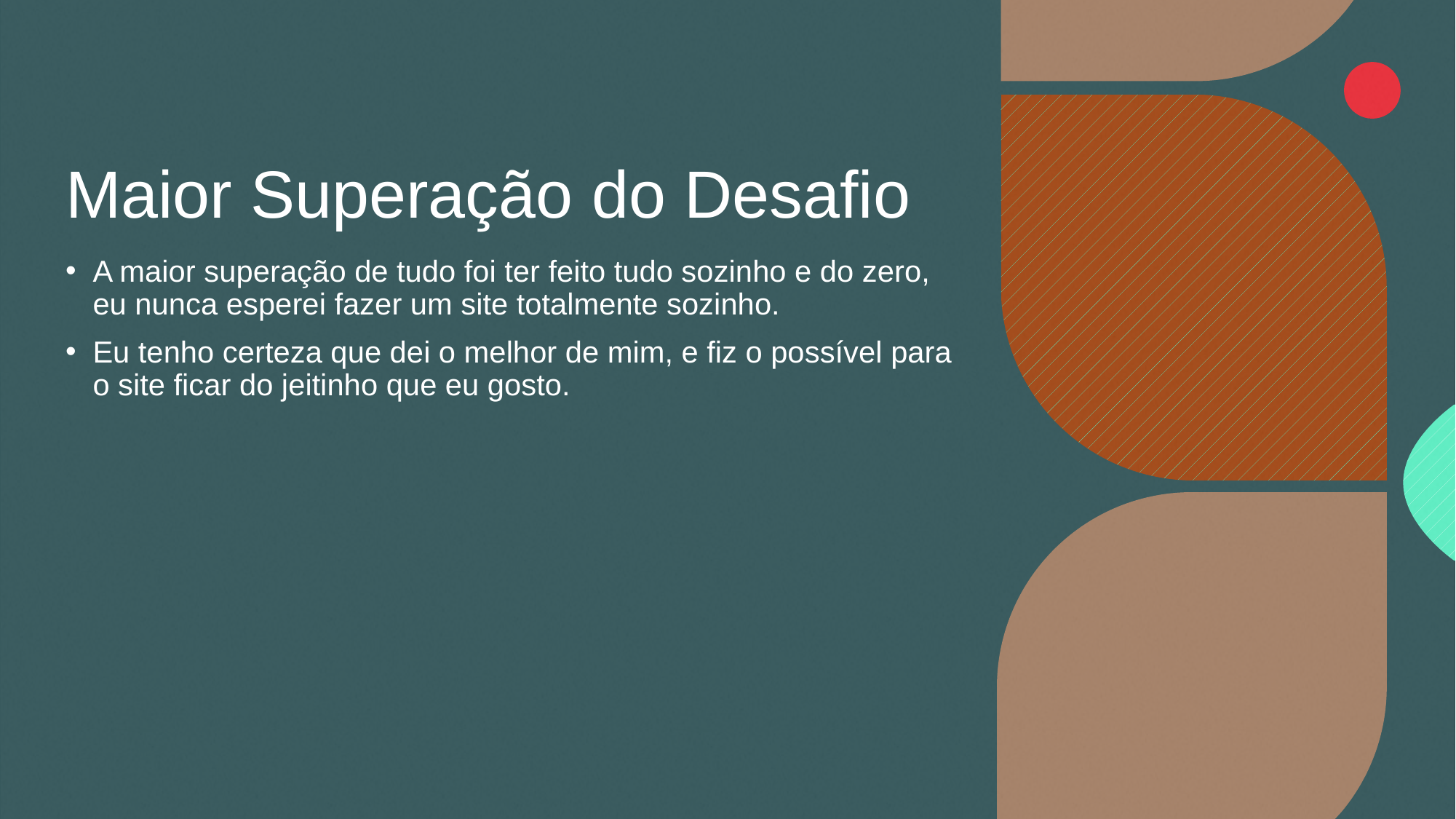

# Maior Superação do Desafio
A maior superação de tudo foi ter feito tudo sozinho e do zero, eu nunca esperei fazer um site totalmente sozinho.
Eu tenho certeza que dei o melhor de mim, e fiz o possível para o site ficar do jeitinho que eu gosto.